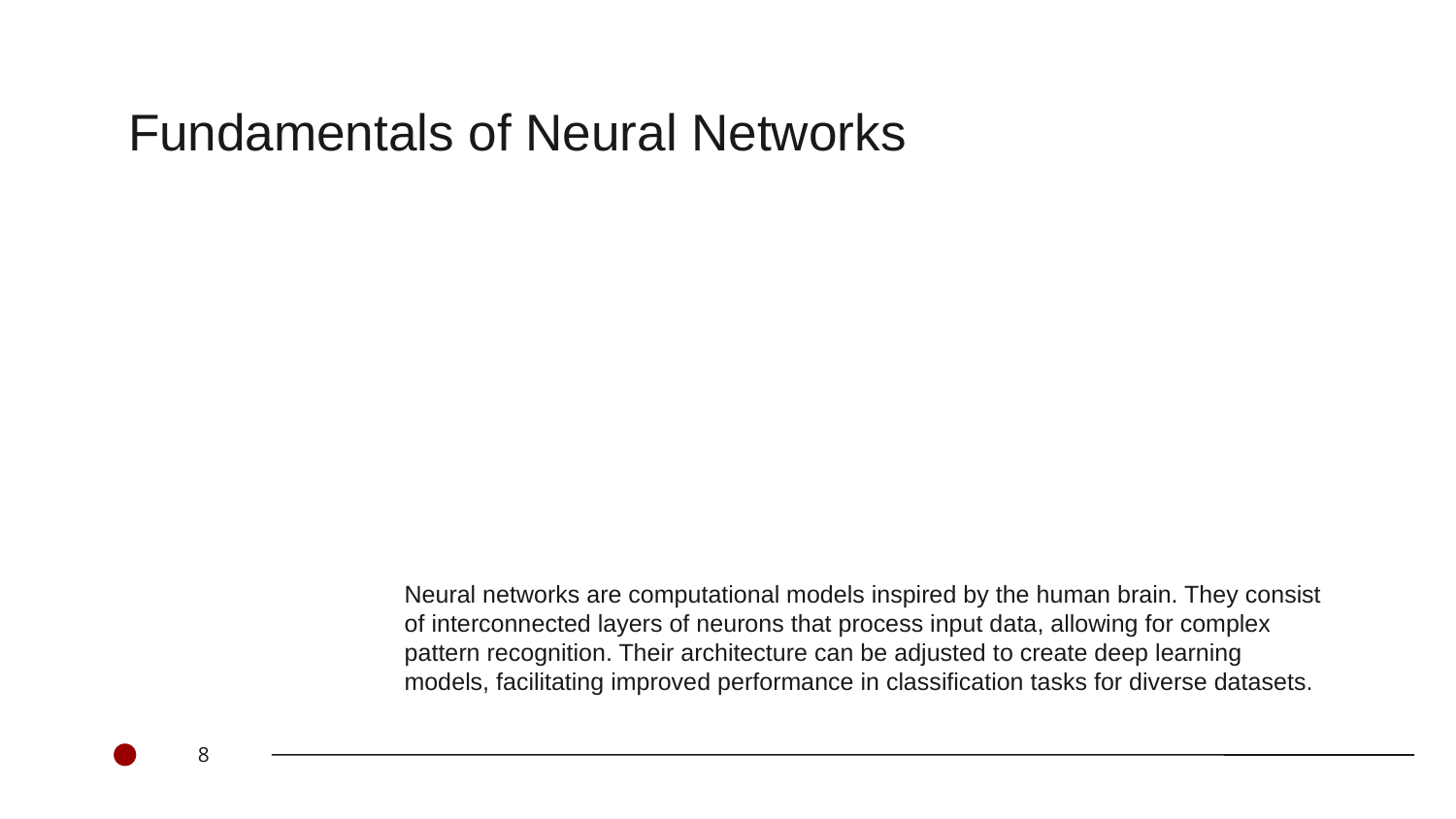

Fundamentals of Neural Networks
# Neural networks are computational models inspired by the human brain. They consist of interconnected layers of neurons that process input data, allowing for complex pattern recognition. Their architecture can be adjusted to create deep learning models, facilitating improved performance in classification tasks for diverse datasets.
8